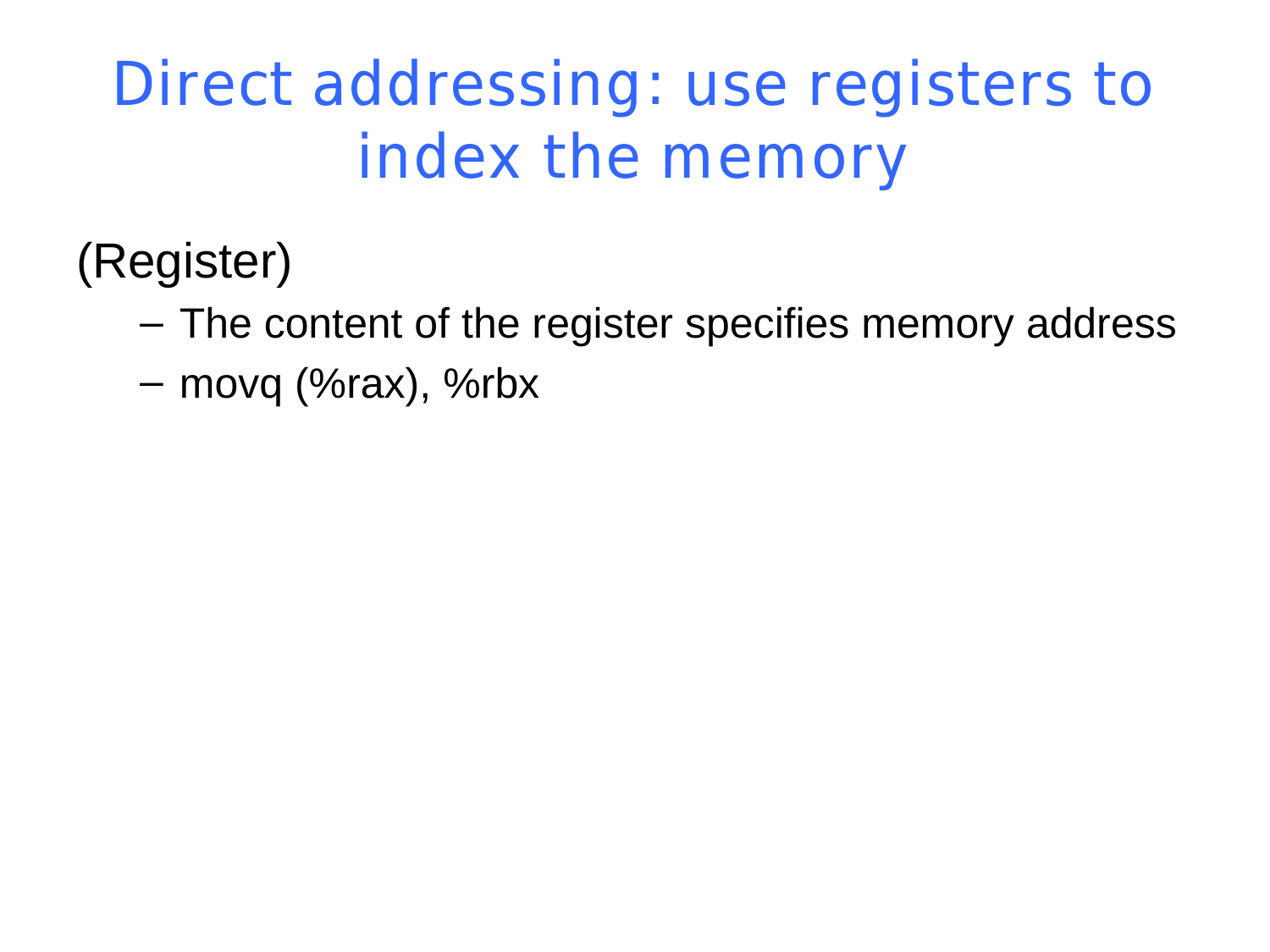

# Direct addressing: use registers to index the memory
(Register)
The content of the register specifies memory address
movq (%rax), %rbx